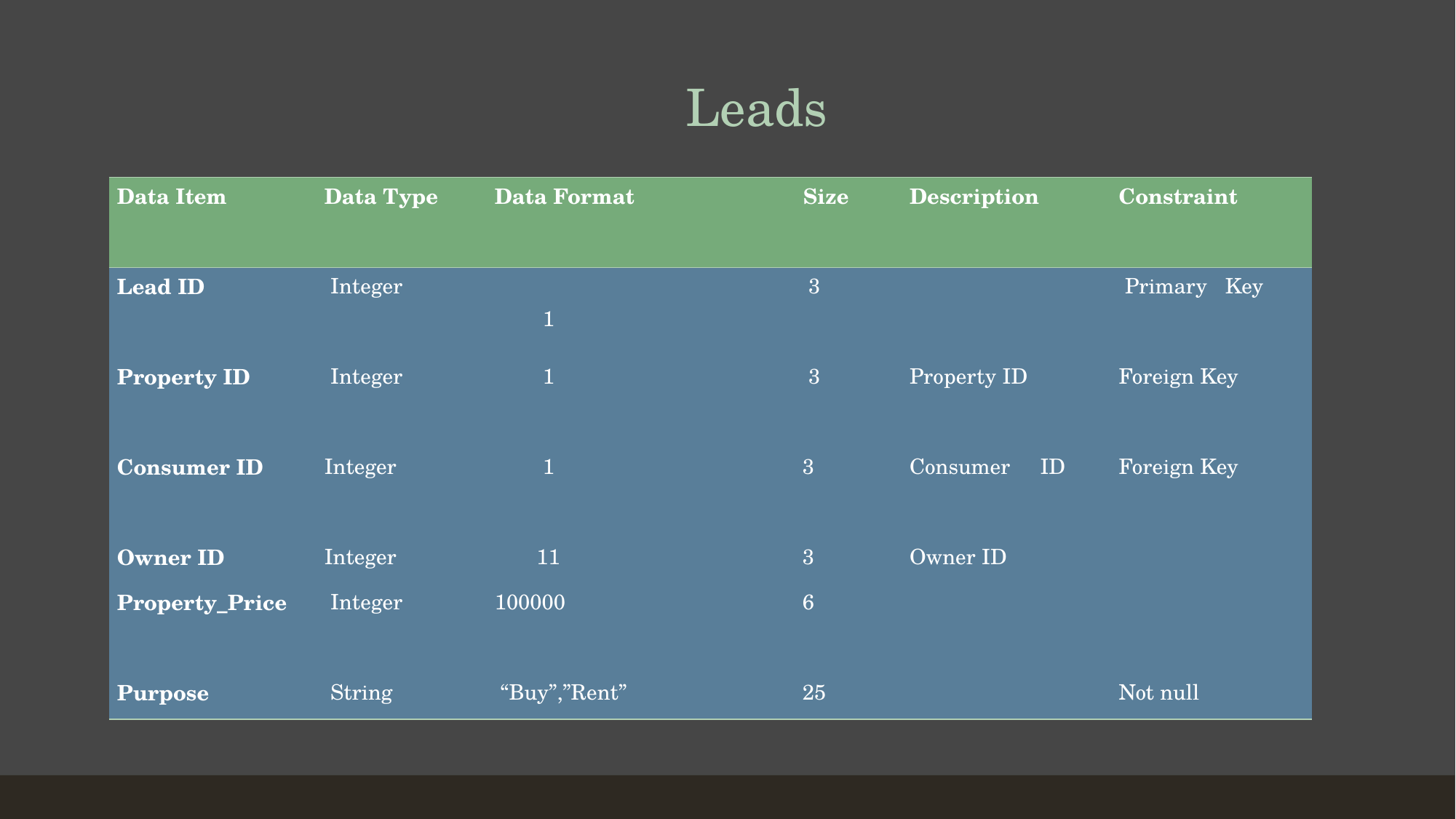

# Leads
| Data Item | Data Type | Data Format | Size | Description | Constraint |
| --- | --- | --- | --- | --- | --- |
| Lead ID | Integer | 1 | 3 |  | Primary Key |
| Property ID | Integer | 1 | 3 | Property ID | Foreign Key |
| Consumer ID | Integer | 1 | 3 | Consumer ID | Foreign Key |
| Owner ID | Integer | 11 | 3 | Owner ID |  |
| Property\_Price | Integer | 100000 | 6 |  |  |
| Purpose | String | “Buy”,”Rent” | 25 |  | Not null |